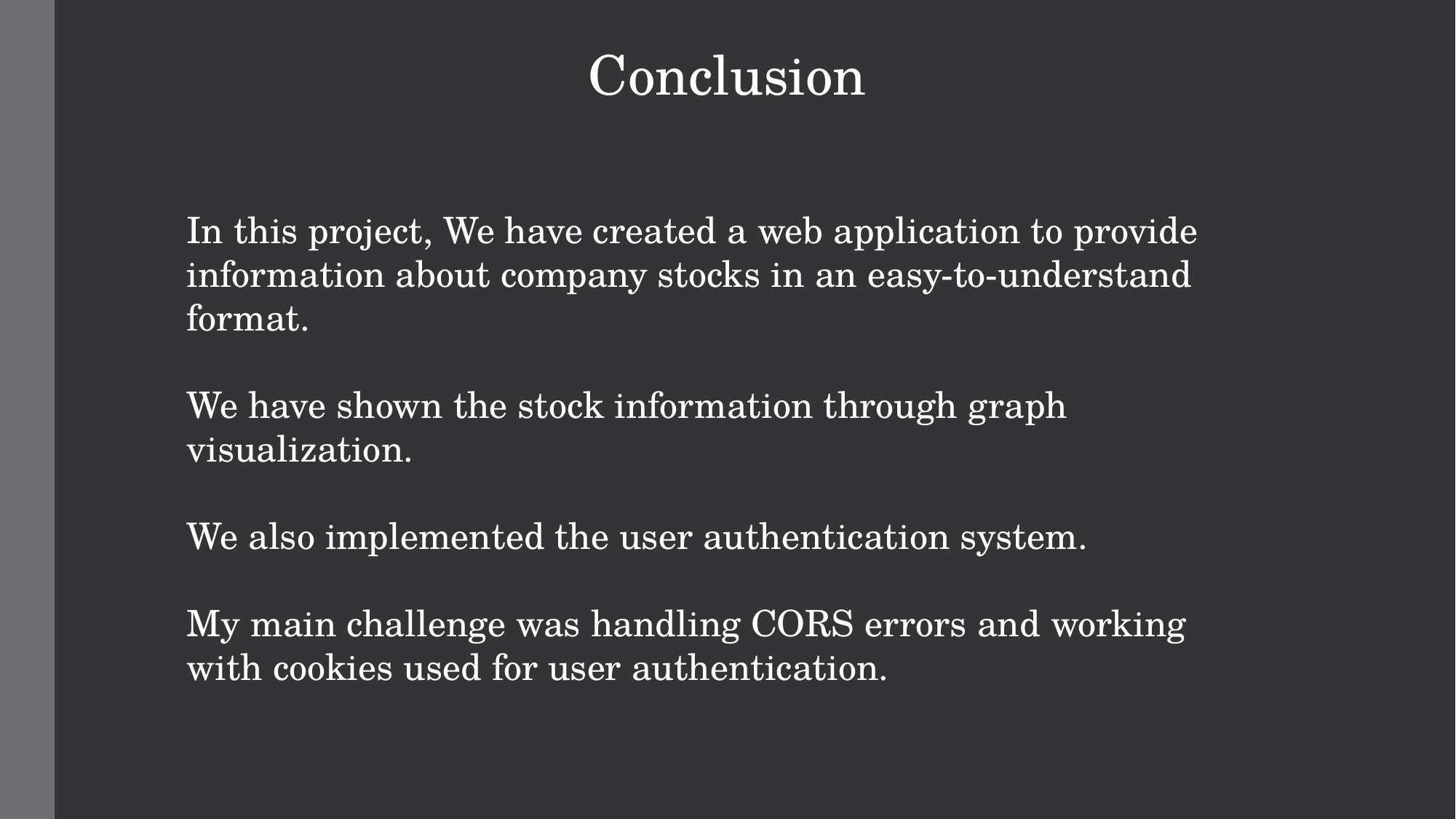

Conclusion
In this project, We have created a web application to provide information about company stocks in an easy-to-understand format.

We have shown the stock information through graph visualization.

We also implemented the user authentication system.

My main challenge was handling CORS errors and working with cookies used for user authentication.